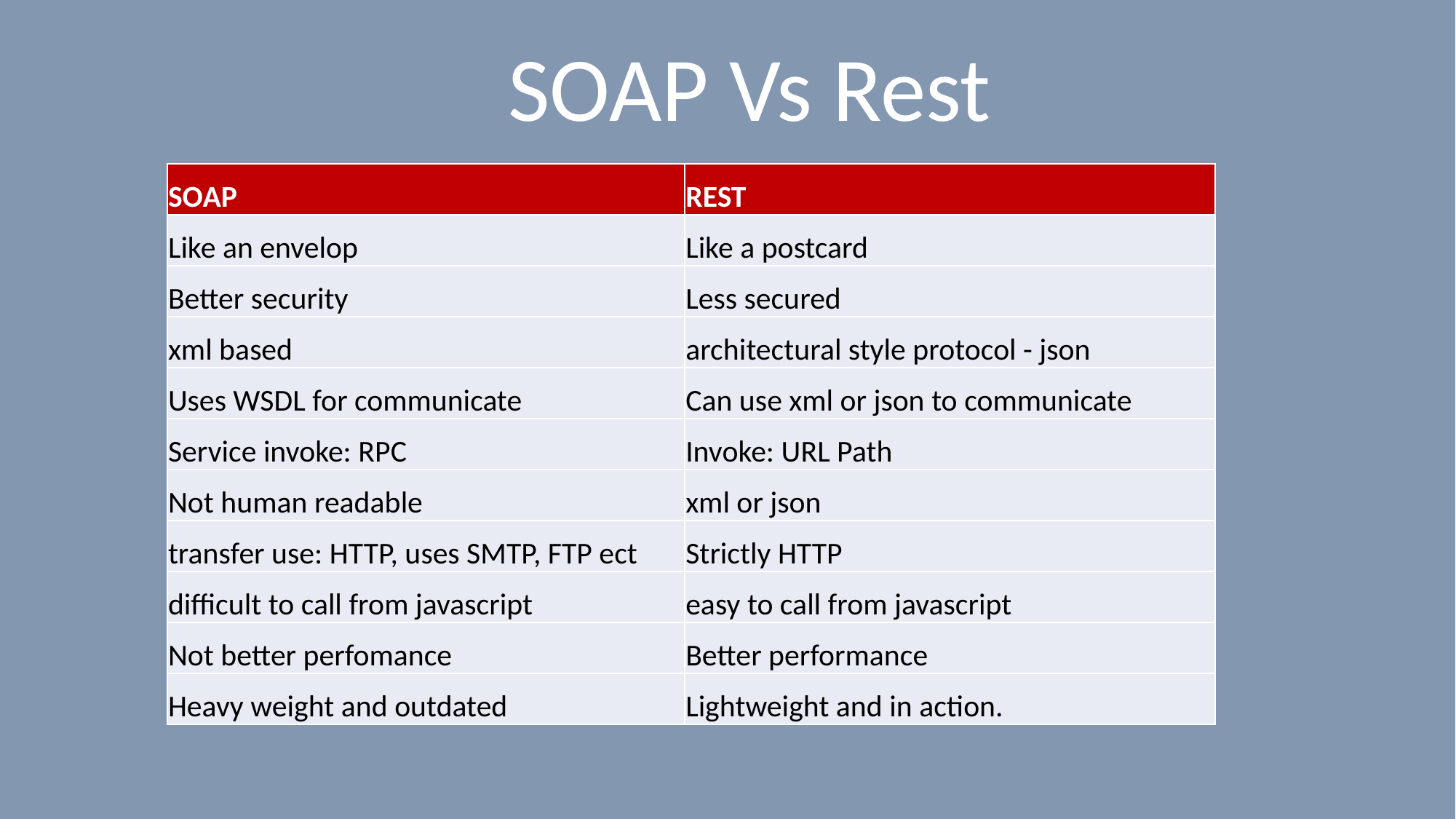

# SOAP Vs Rest
| SOAP | REST |
| --- | --- |
| Like an envelop | Like a postcard |
| Better security | Less secured |
| xml based | architectural style protocol - json |
| Uses WSDL for communicate | Can use xml or json to communicate |
| Service invoke: RPC | Invoke: URL Path |
| Not human readable | xml or json |
| transfer use: HTTP, uses SMTP, FTP ect | Strictly HTTP |
| difficult to call from javascript | easy to call from javascript |
| Not better perfomance | Better performance |
| Heavy weight and outdated | Lightweight and in action. |